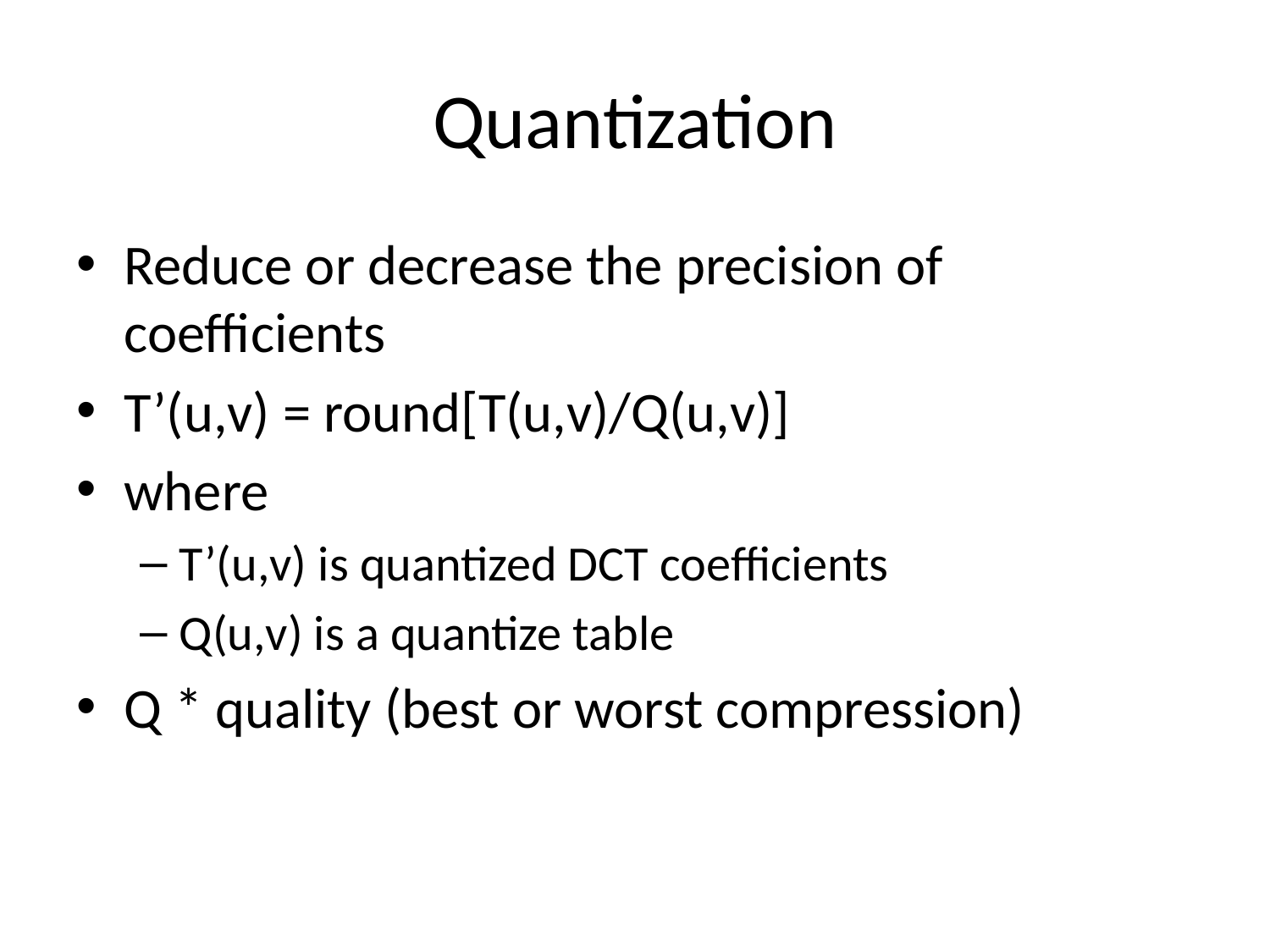

# Quantization
Reduce or decrease the precision of coefficients
T’(u,v) = round[T(u,v)/Q(u,v)]
where
T’(u,v) is quantized DCT coefficients
Q(u,v) is a quantize table
Q * quality (best or worst compression)